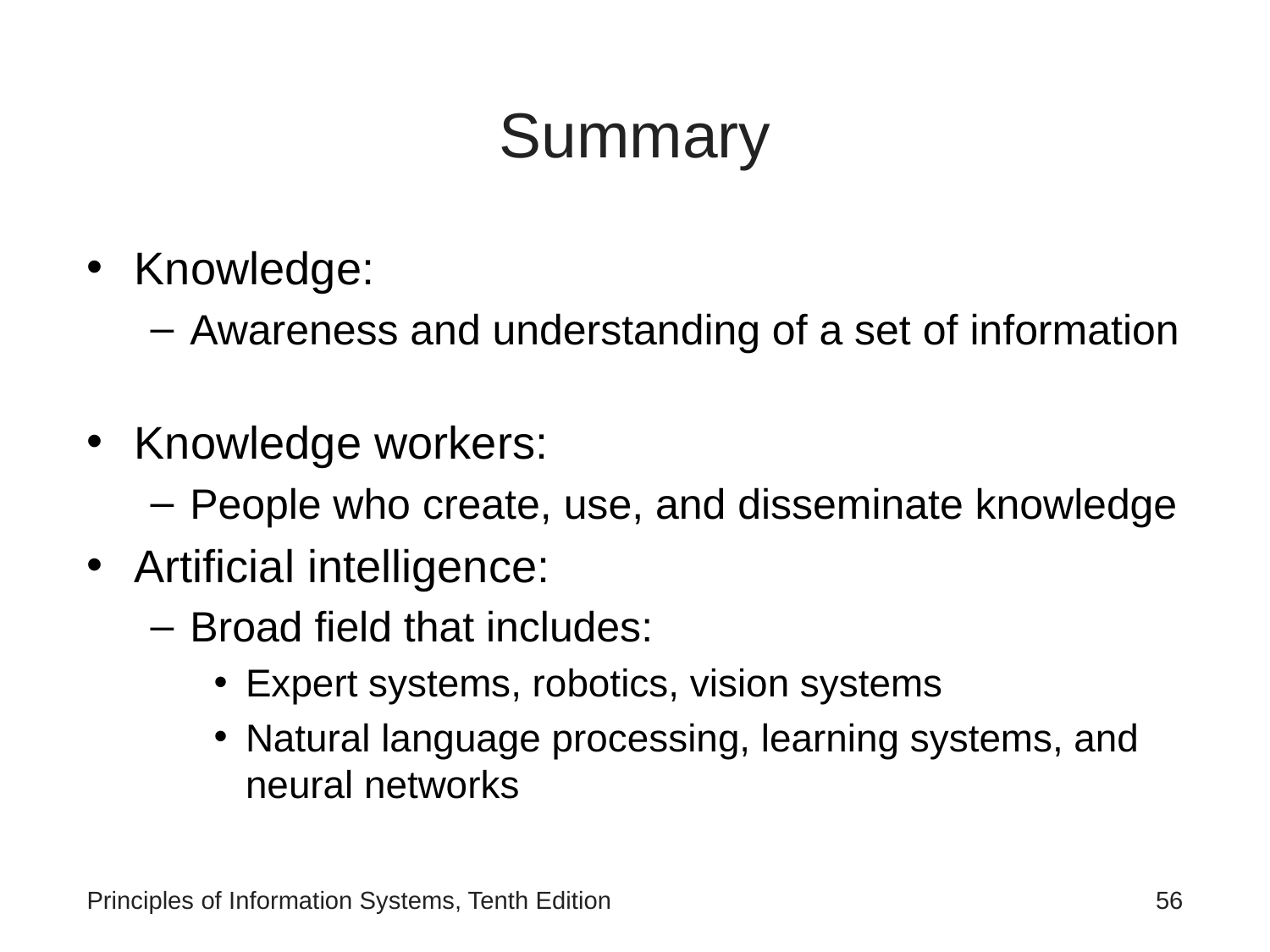

# Summary
Knowledge:
Awareness and understanding of a set of information
Knowledge workers:
People who create, use, and disseminate knowledge
Artificial intelligence:
Broad field that includes:
Expert systems, robotics, vision systems
Natural language processing, learning systems, and neural networks
Principles of Information Systems, Tenth Edition
56